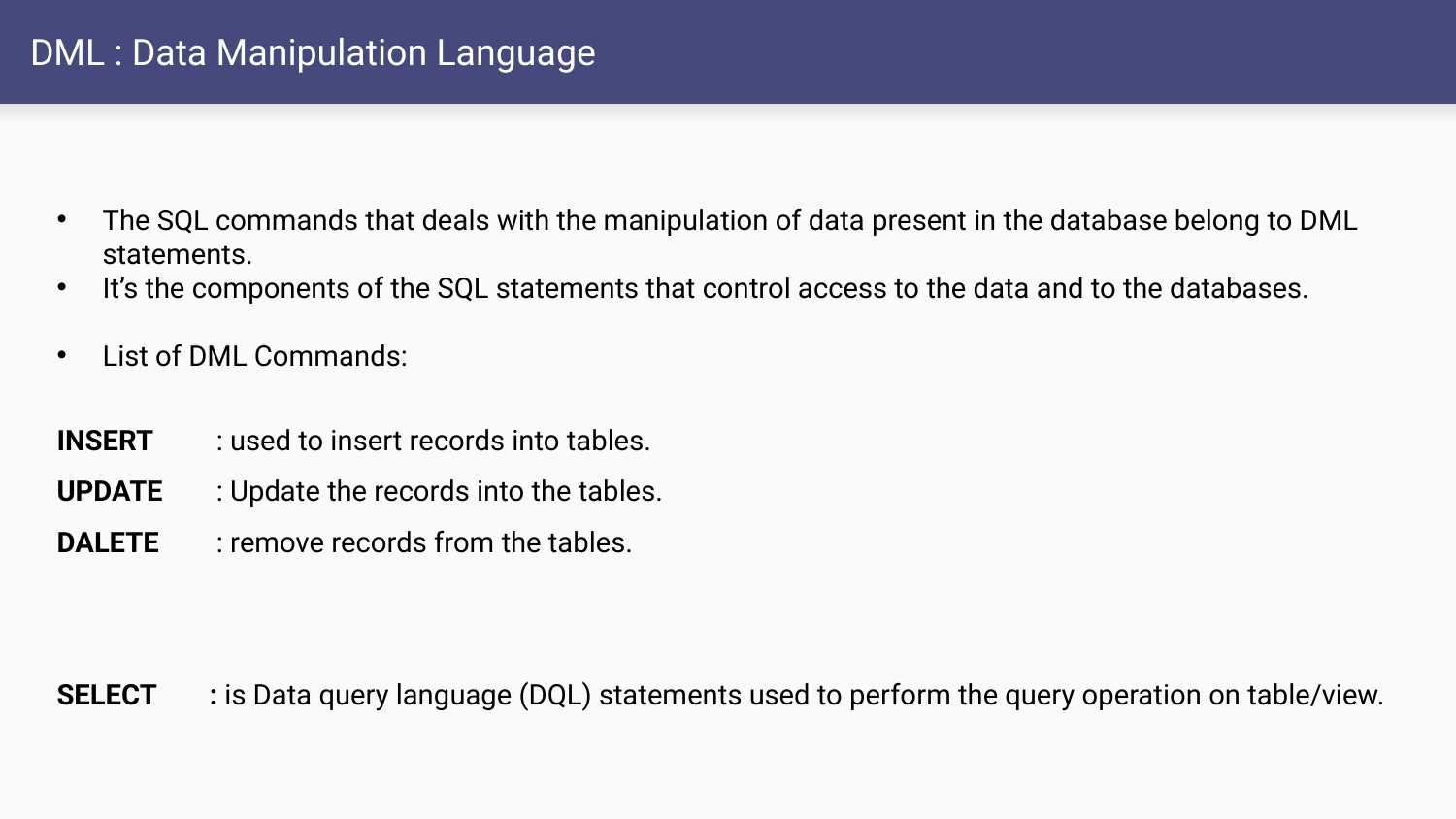

# DML : Data Manipulation Language

The SQL commands that deals with the manipulation of data present in the database belong to DML statements.
It’s the components of the SQL statements that control access to the data and to the databases.

List of DML Commands:

INSERT	  : used to insert records into tables.
UPDATE 	  : Update the records into the tables.
DALETE 	  : remove records from the tables.

SELECT 	 : is Data query language (DQL) statements used to perform the query operation on table/view.